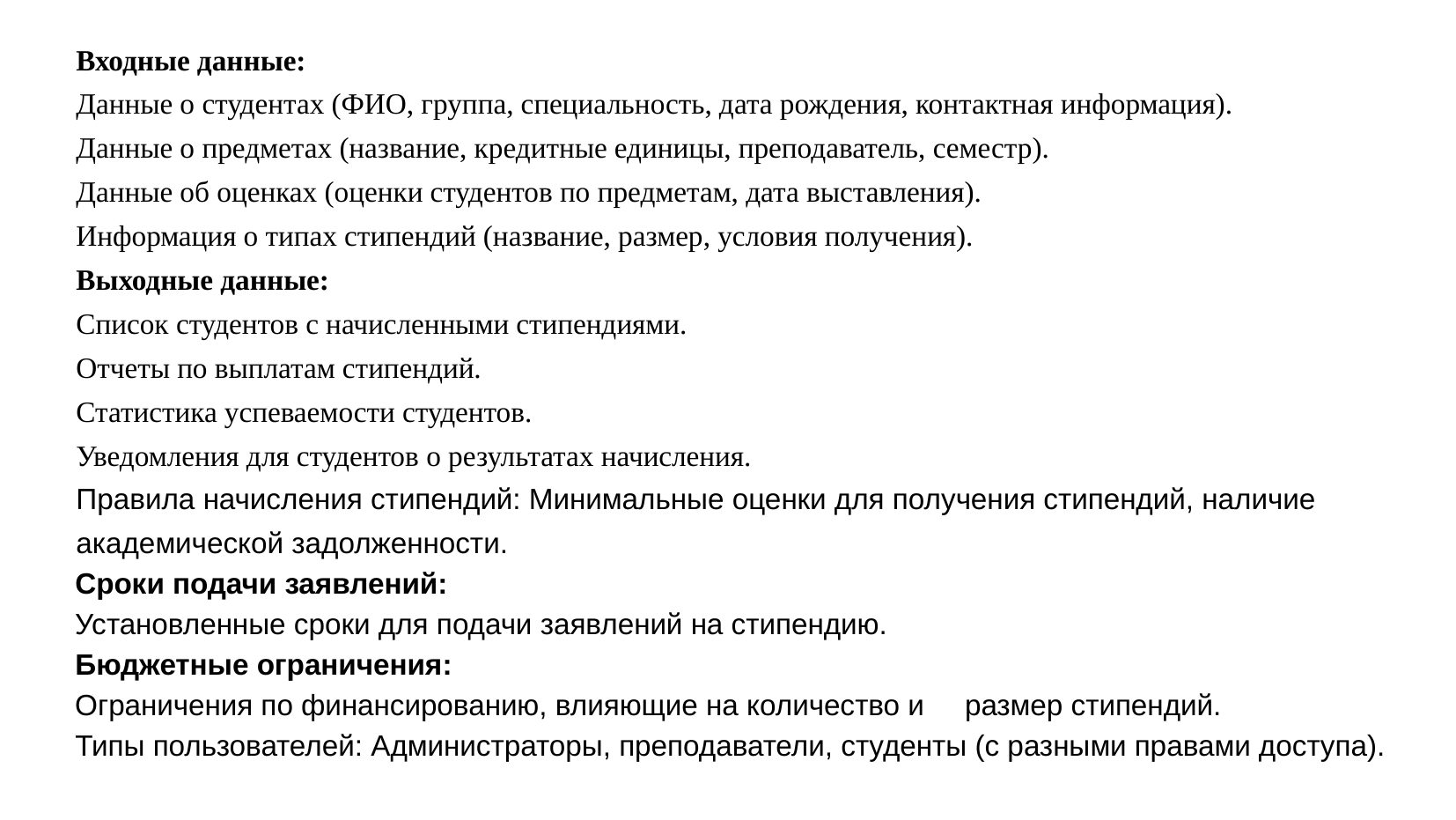

Входные данные:
Данные о студентах (ФИО, группа, специальность, дата рождения, контактная информация).
Данные о предметах (название, кредитные единицы, преподаватель, семестр).
Данные об оценках (оценки студентов по предметам, дата выставления).
Информация о типах стипендий (название, размер, условия получения).
Выходные данные:
Список студентов с начисленными стипендиями.
Отчеты по выплатам стипендий.
Статистика успеваемости студентов.
Уведомления для студентов о результатах начисления.
Правила начисления стипендий: Минимальные оценки для получения стипендий, наличие академической задолженности.
        Сроки подачи заявлений:
        Установленные сроки для подачи заявлений на стипендию.
        Бюджетные ограничения:
        Ограничения по финансированию, влияющие на количество и     размер стипендий.
        Типы пользователей: Администраторы, преподаватели, студенты (с разными правами доступа).